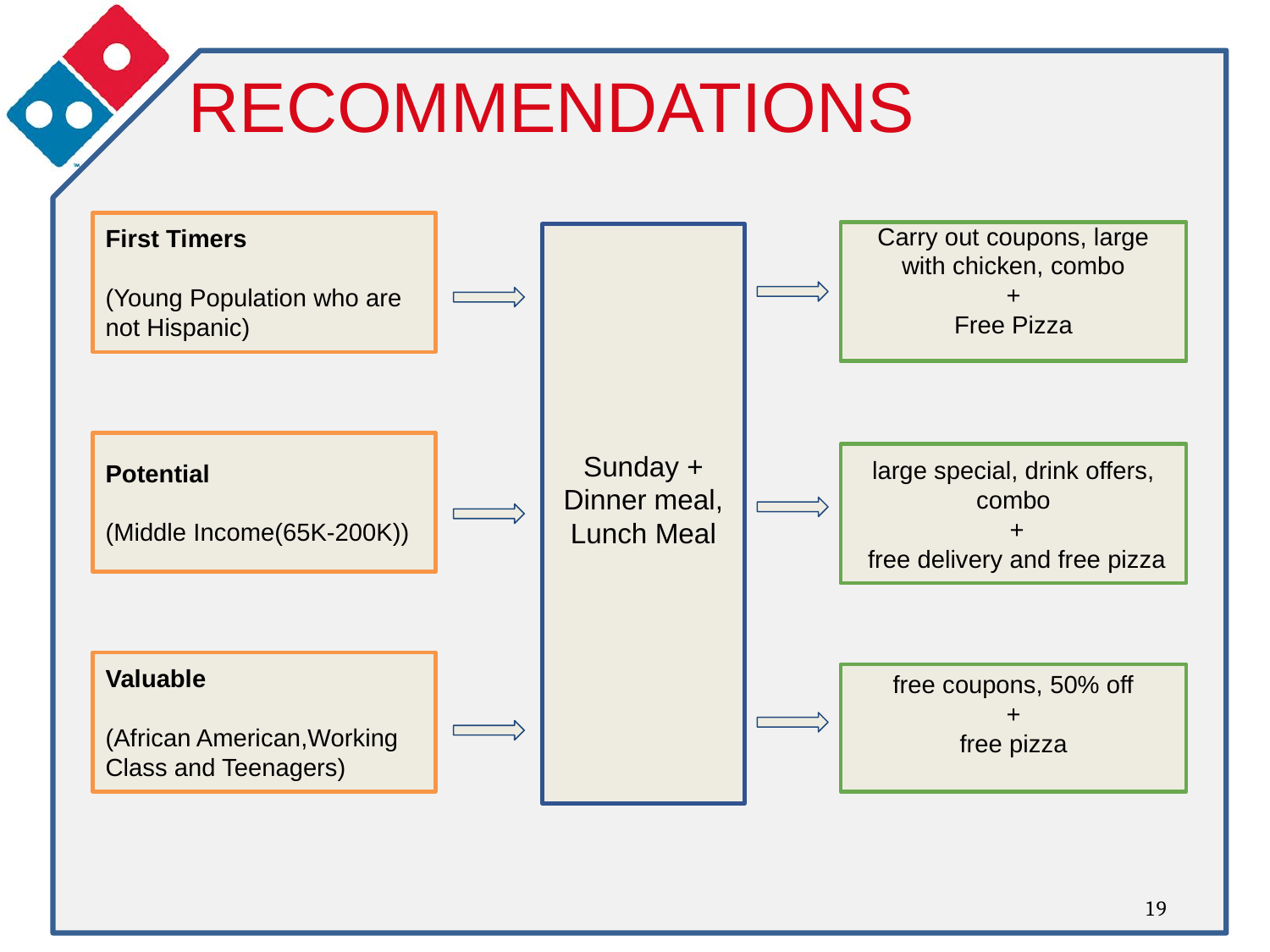

# RECOMMENDATIONS
First Timers

(Young Population who are not Hispanic)
Carry out coupons, large with chicken, combo
+
Free Pizza

Sunday +
Dinner meal, Lunch Meal

Potential

(Middle Income(65K-200K))
large special, drink offers, combo
 +
 free delivery and free pizza

Valuable

(African American,Working Class and Teenagers)
free coupons, 50% off
+
free pizza

19